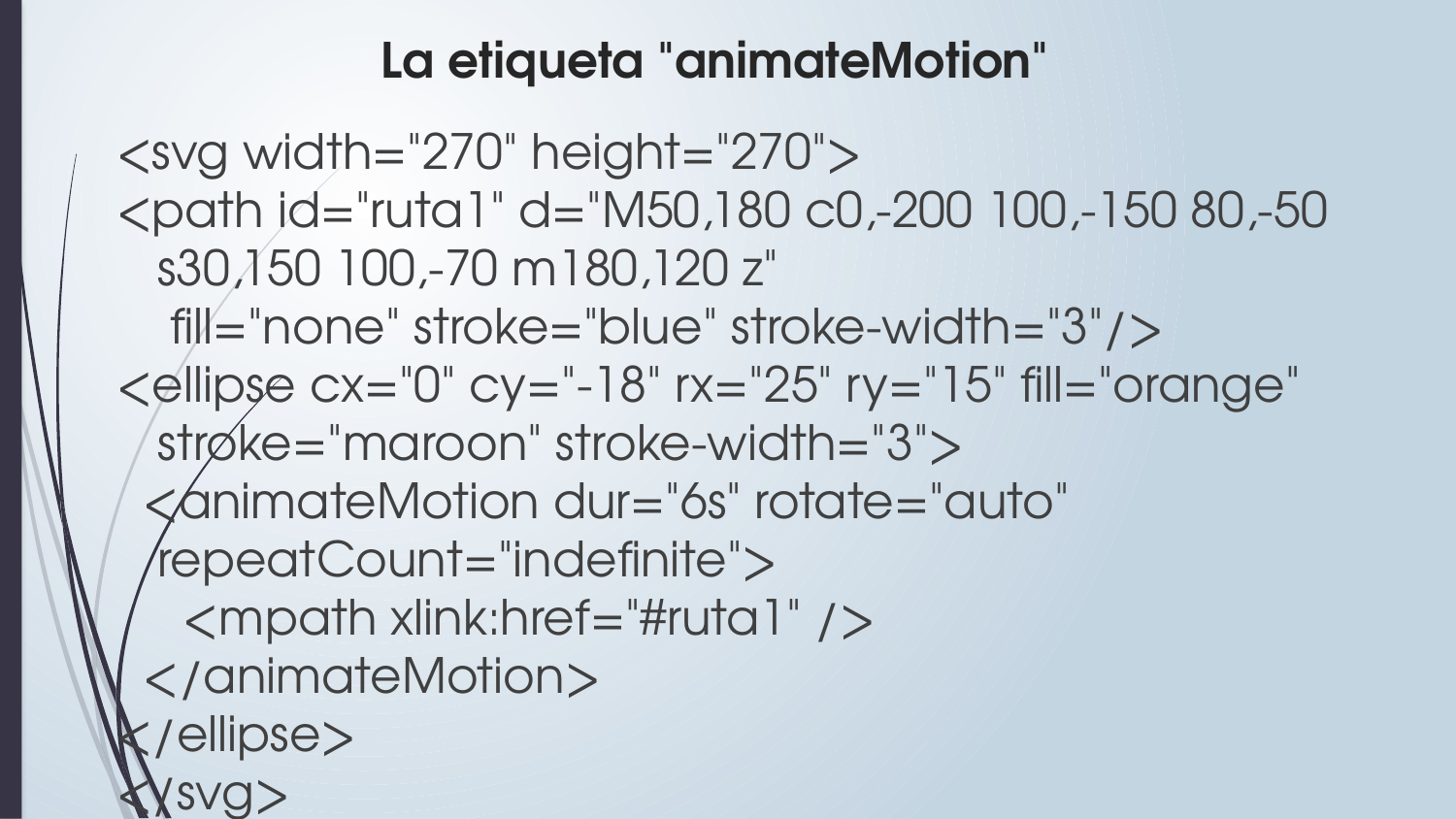

# La etiqueta "animateMotion"
<svg width="270" height="270">
<path id="ruta1" d="M50,180 c0,-200 100,-150 80,-50 s30,150 100,-70 m180,120 z"
    fill="none" stroke="blue" stroke-width="3"/>
<ellipse cx="0" cy="-18" rx="25" ry="15" fill="orange" stroke="maroon" stroke-width="3">
  <animateMotion dur="6s" rotate="auto" repeatCount="indefinite">
     <mpath xlink:href="#ruta1" />
  </animateMotion>
</ellipse>
</svg>